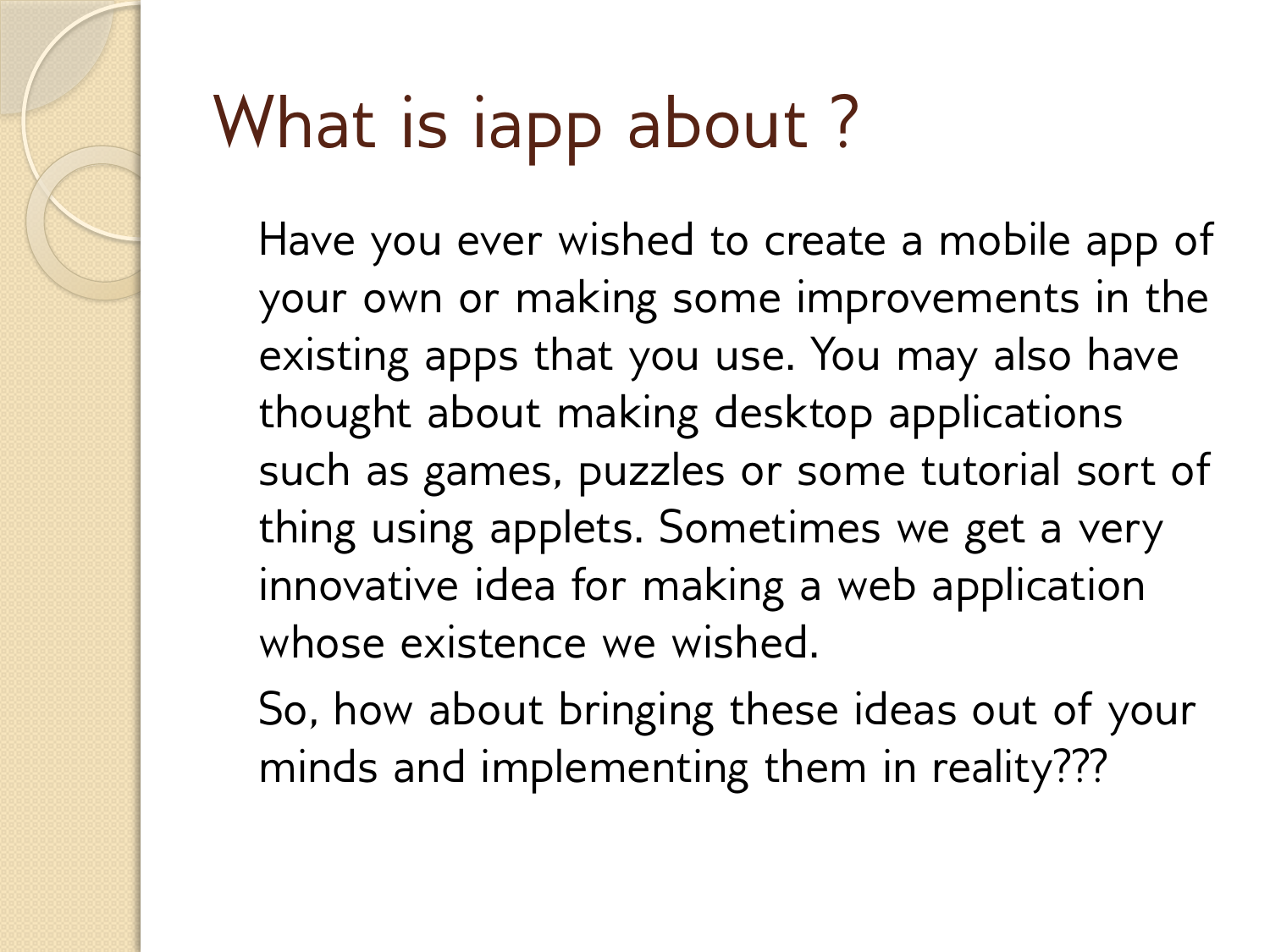

# What is iapp about ?
	Have you ever wished to create a mobile app of your own or making some improvements in the existing apps that you use. You may also have thought about making desktop applications such as games, puzzles or some tutorial sort of thing using applets. Sometimes we get a very innovative idea for making a web application whose existence we wished.
	So, how about bringing these ideas out of your minds and implementing them in reality???